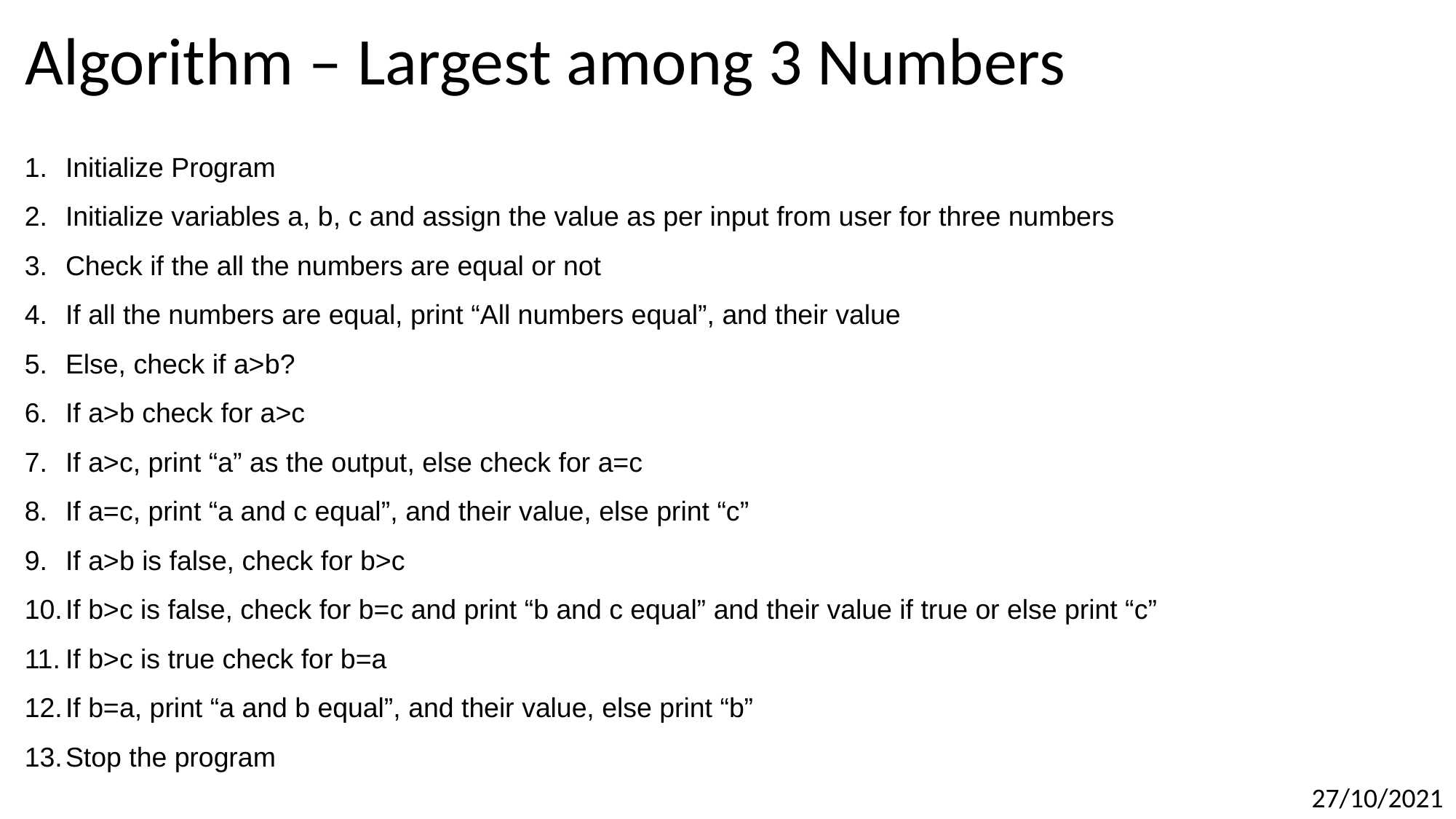

# Algorithm – Largest among 3 Numbers
Initialize Program
Initialize variables a, b, c and assign the value as per input from user for three numbers
Check if the all the numbers are equal or not
If all the numbers are equal, print “All numbers equal”, and their value
Else, check if a>b?
If a>b check for a>c
If a>c, print “a” as the output, else check for a=c
If a=c, print “a and c equal”, and their value, else print “c”
If a>b is false, check for b>c
If b>c is false, check for b=c and print “b and c equal” and their value if true or else print “c”
If b>c is true check for b=a
If b=a, print “a and b equal”, and their value, else print “b”
Stop the program

27/10/2021